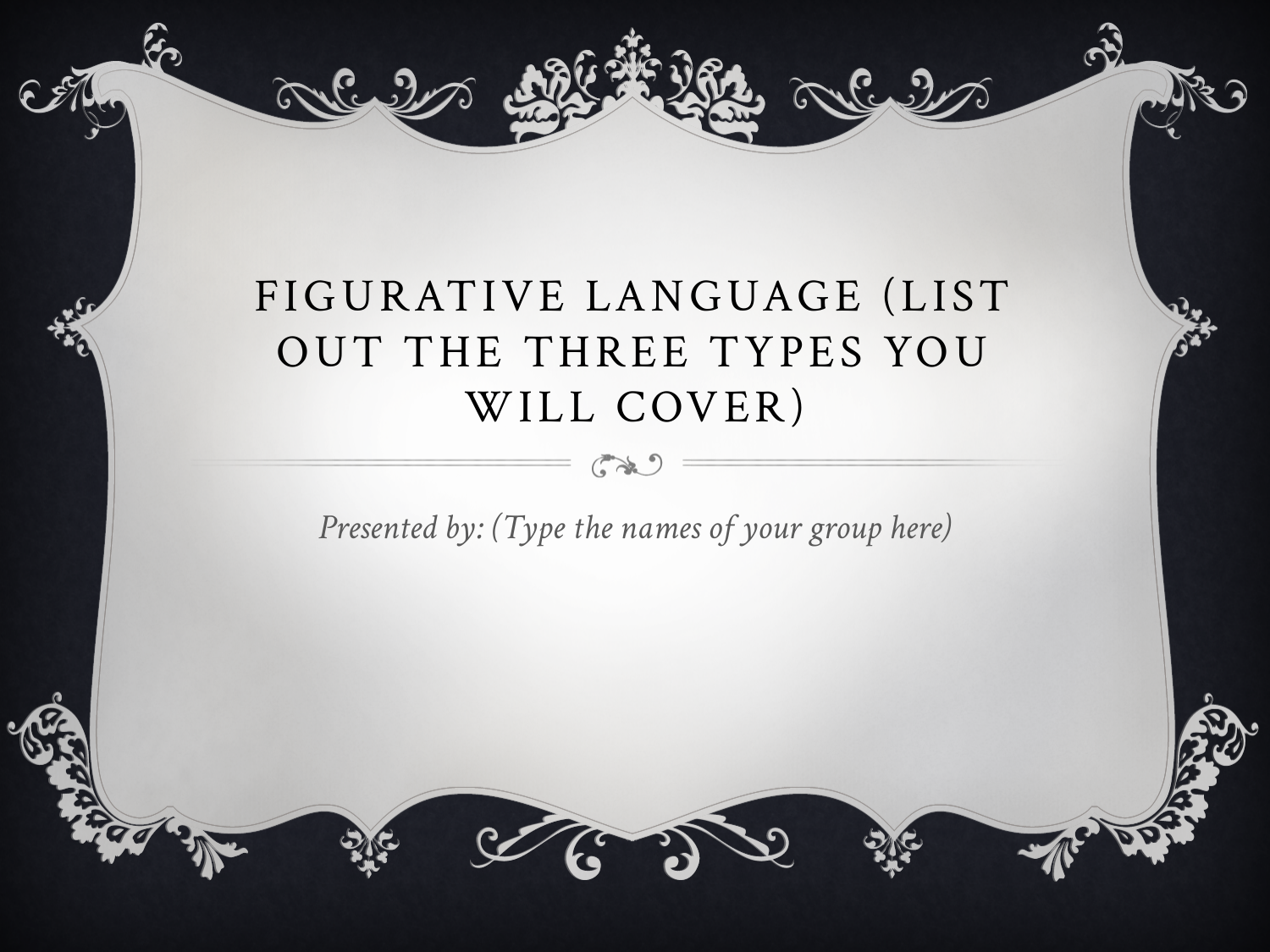

# Figurative Language (List out the three types you will cover)
Presented by: (Type the names of your group here)